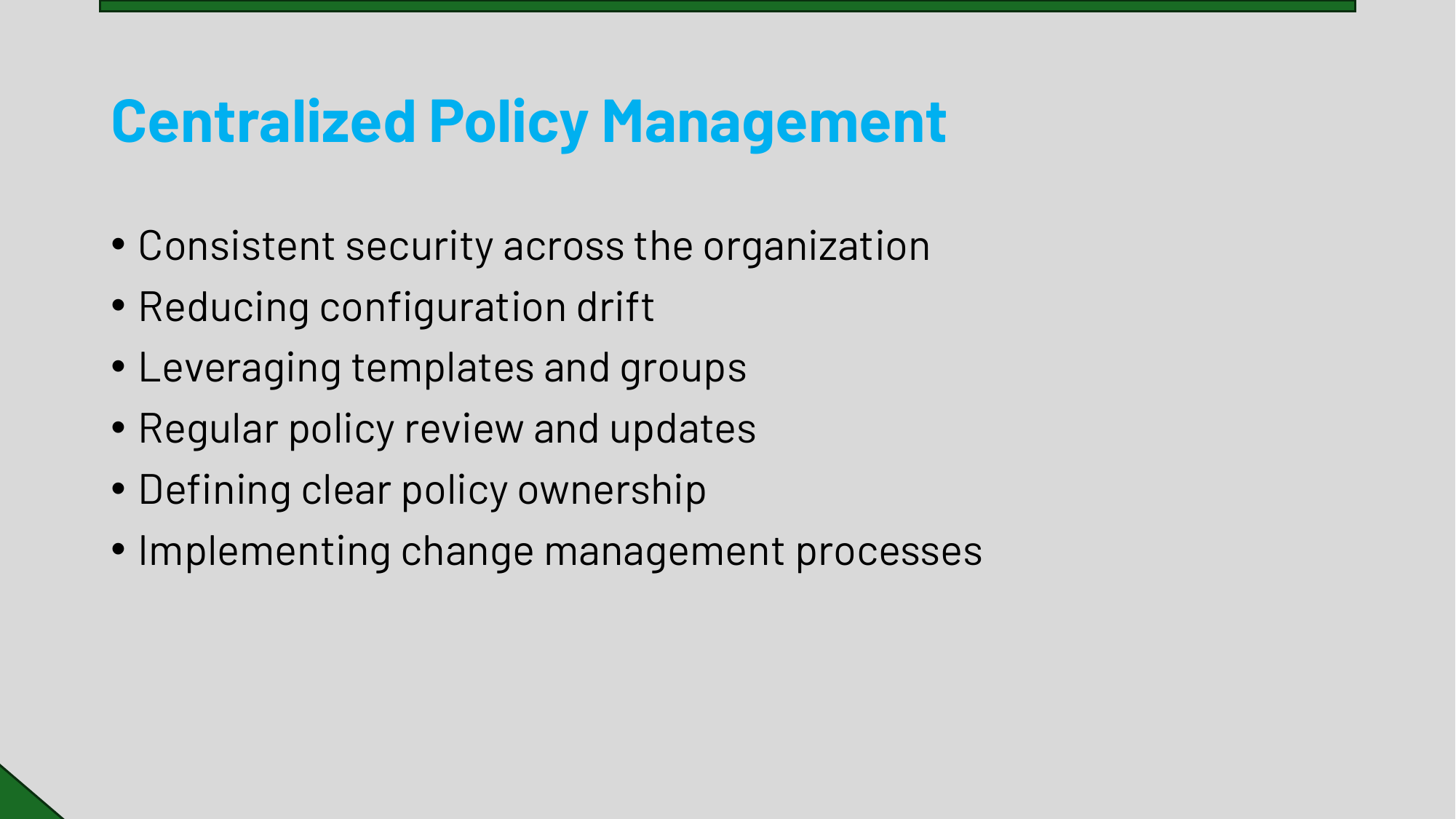

# Centralized Policy Management
Consistent security across the organization
Reducing configuration drift
Leveraging templates and groups
Regular policy review and updates
Defining clear policy ownership
Implementing change management processes